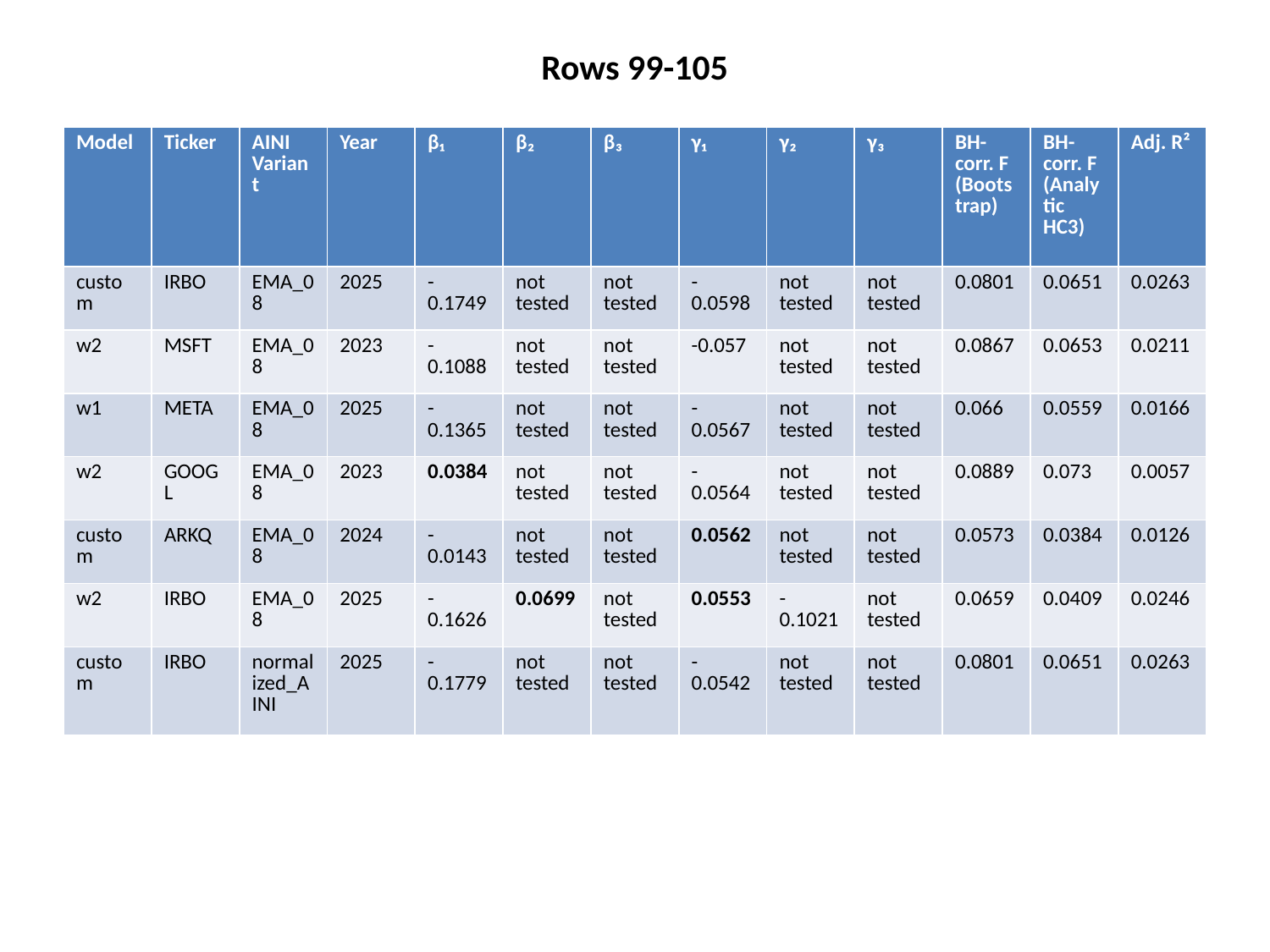

Rows 99-105
#
| Model | Ticker | AINI Variant | Year | β₁ | β₂ | β₃ | γ₁ | γ₂ | γ₃ | BH-corr. F (Bootstrap) | BH-corr. F (Analytic HC3) | Adj. R² |
| --- | --- | --- | --- | --- | --- | --- | --- | --- | --- | --- | --- | --- |
| custom | IRBO | EMA\_08 | 2025 | -0.1749 | not tested | not tested | -0.0598 | not tested | not tested | 0.0801 | 0.0651 | 0.0263 |
| w2 | MSFT | EMA\_08 | 2023 | -0.1088 | not tested | not tested | -0.057 | not tested | not tested | 0.0867 | 0.0653 | 0.0211 |
| w1 | META | EMA\_08 | 2025 | -0.1365 | not tested | not tested | -0.0567 | not tested | not tested | 0.066 | 0.0559 | 0.0166 |
| w2 | GOOGL | EMA\_08 | 2023 | 0.0384 | not tested | not tested | -0.0564 | not tested | not tested | 0.0889 | 0.073 | 0.0057 |
| custom | ARKQ | EMA\_08 | 2024 | -0.0143 | not tested | not tested | 0.0562 | not tested | not tested | 0.0573 | 0.0384 | 0.0126 |
| w2 | IRBO | EMA\_08 | 2025 | -0.1626 | 0.0699 | not tested | 0.0553 | -0.1021 | not tested | 0.0659 | 0.0409 | 0.0246 |
| custom | IRBO | normalized\_AINI | 2025 | -0.1779 | not tested | not tested | -0.0542 | not tested | not tested | 0.0801 | 0.0651 | 0.0263 |